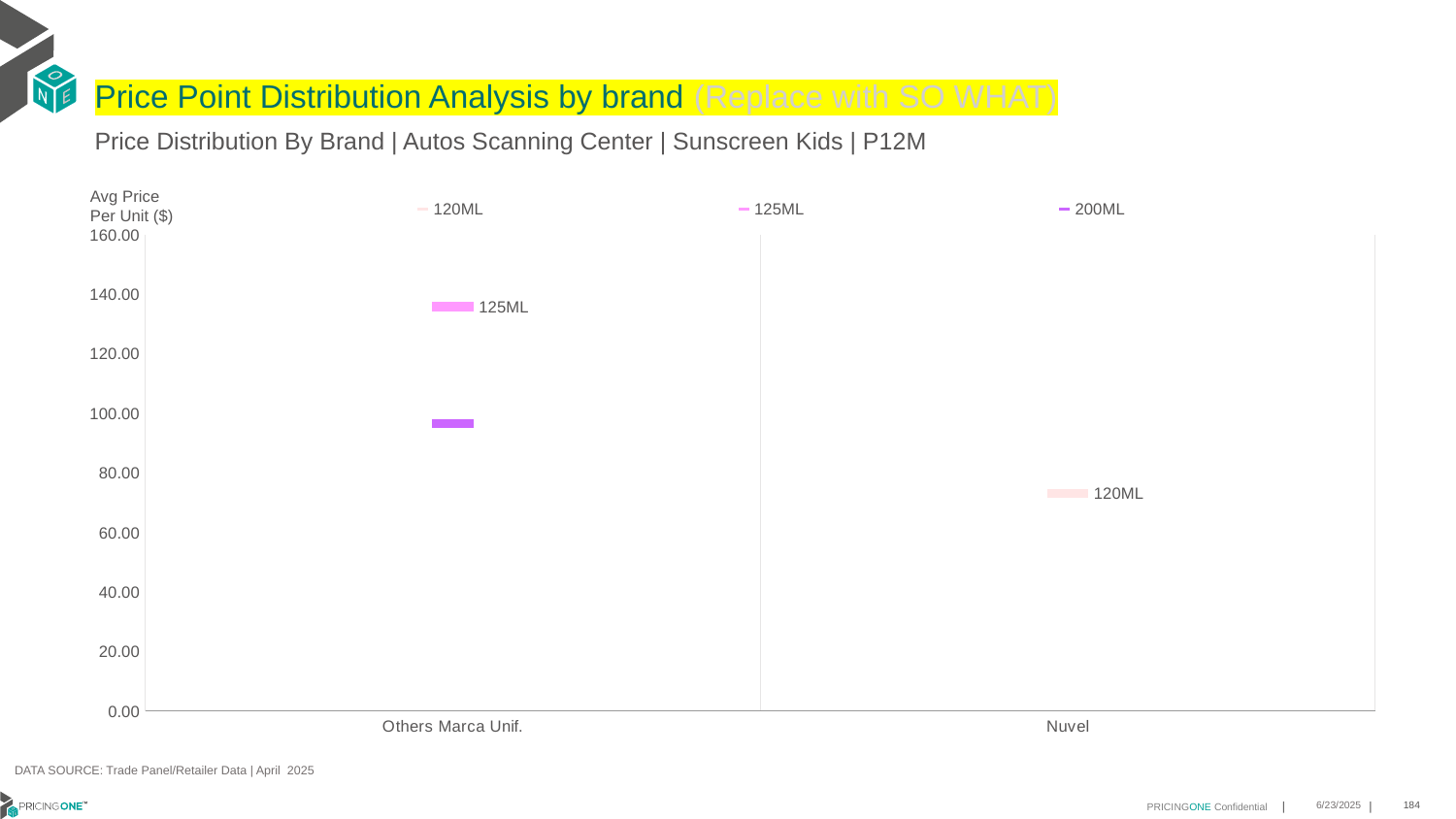

# Price Point Distribution Analysis by brand (Replace with SO WHAT)
Price Distribution By Brand | Autos Scanning Center | Sunscreen Kids | P12M

### Chart

| Category | 120ML | 125ML | 200ML |
|---|---|---|---|
| Others Marca Unif. | None | 135.8604 | 96.5831 |
| Nuvel | 73.1442 | None | None |
Avg Price
Per Unit ($)
DATA SOURCE: Trade Panel/Retailer Data | April  2025
6/23/2025
184